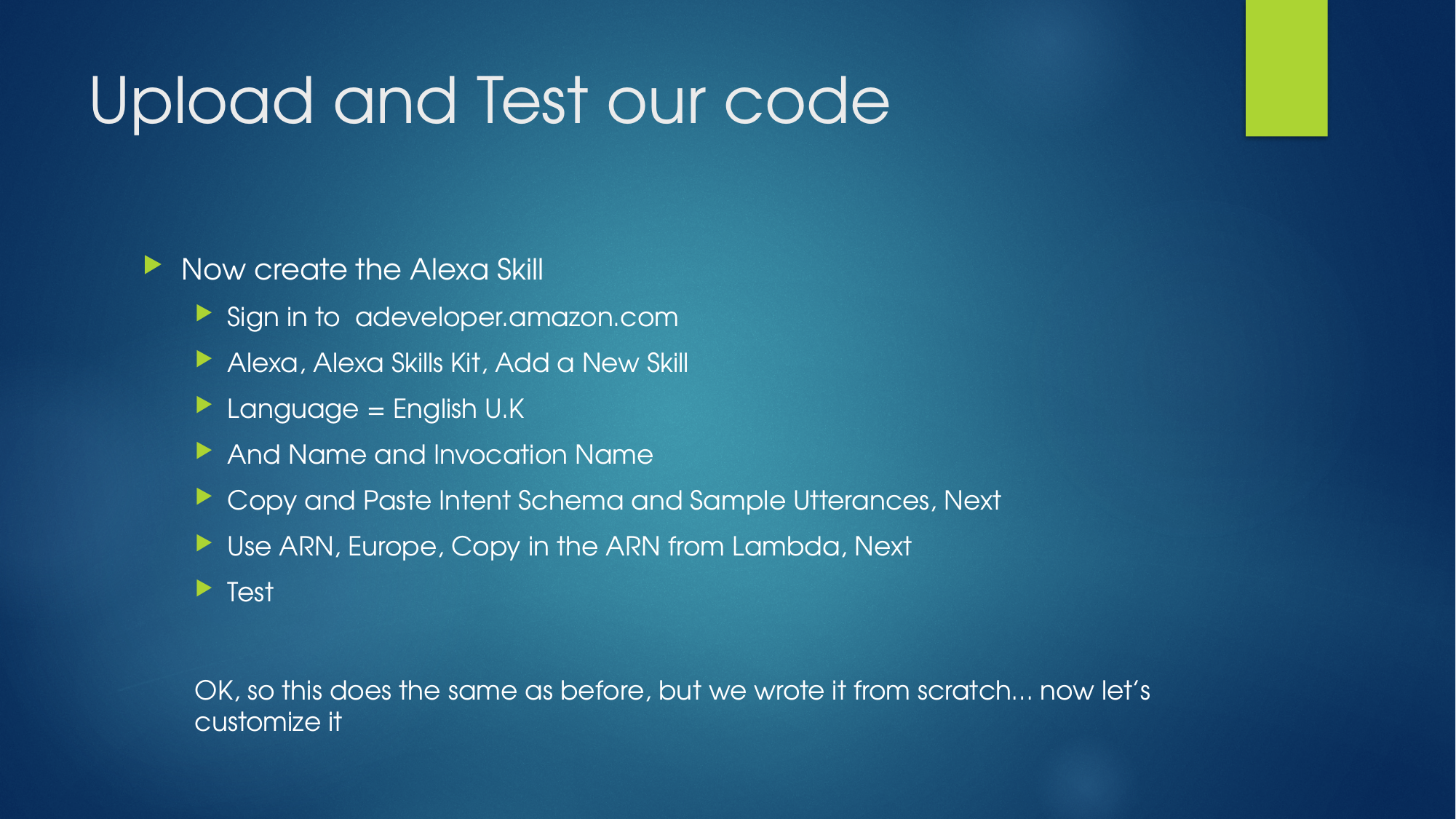

# Upload and Test our code
Now create the Alexa Skill
Sign in to  adeveloper.amazon.com
Alexa, Alexa Skills Kit, Add a New Skill
Language = English U.K
And Name and Invocation Name
Copy and Paste Intent Schema and Sample Utterances, Next
Use ARN, Europe, Copy in the ARN from Lambda, Next
Test

OK, so this does the same as before, but we wrote it from scratch… now let’s customize it